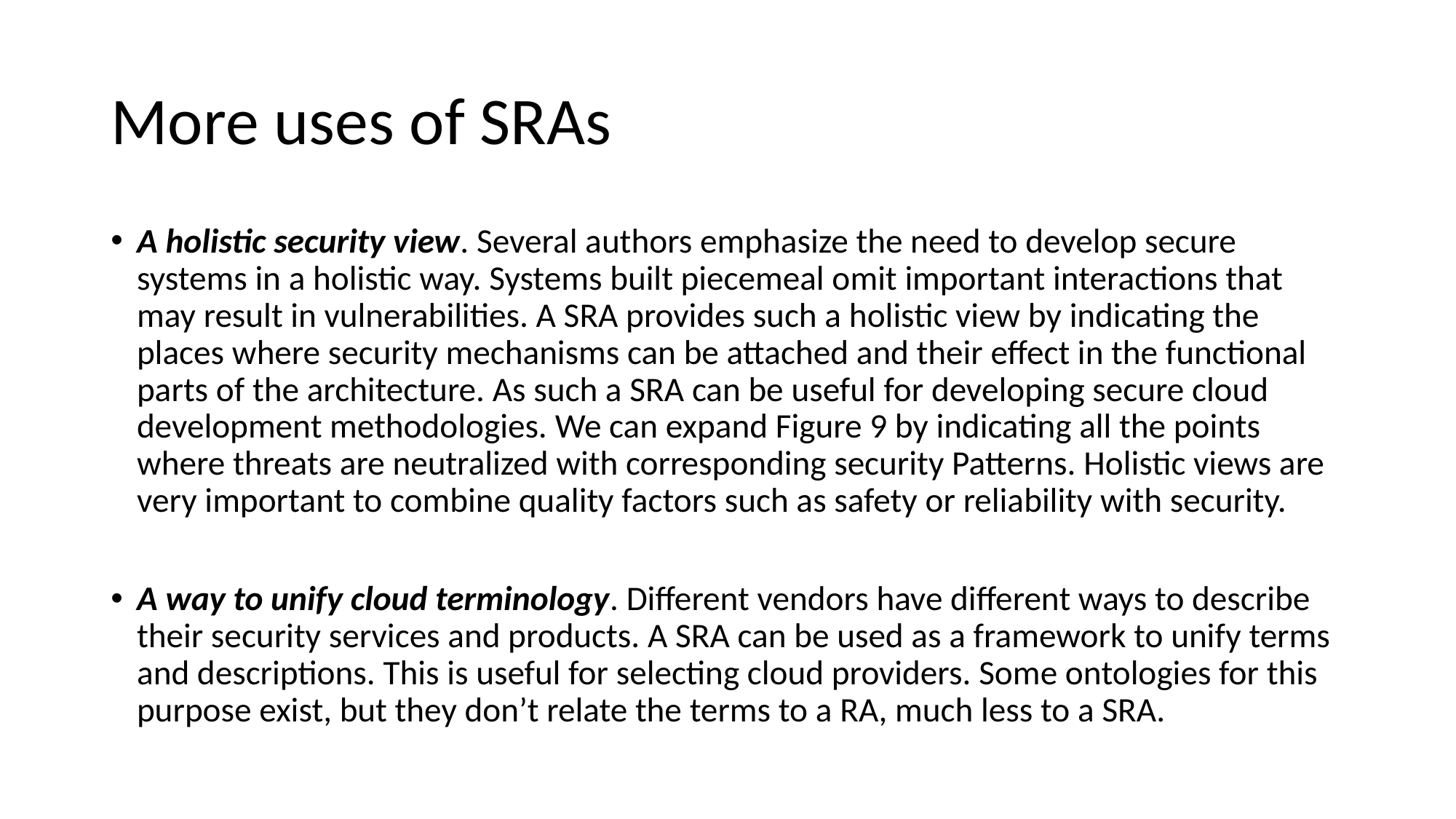

# More uses of SRAs
A holistic security view. Several authors emphasize the need to develop secure systems in a holistic way. Systems built piecemeal omit important interactions that may result in vulnerabilities. A SRA provides such a holistic view by indicating the places where security mechanisms can be attached and their effect in the functional parts of the architecture. As such a SRA can be useful for developing secure cloud development methodologies. We can expand Figure 9 by indicating all the points where threats are neutralized with corresponding security Patterns. Holistic views are very important to combine quality factors such as safety or reliability with security.

A way to unify cloud terminology. Different vendors have different ways to describe their security services and products. A SRA can be used as a framework to unify terms and descriptions. This is useful for selecting cloud providers. Some ontologies for this purpose exist, but they don’t relate the terms to a RA, much less to a SRA.